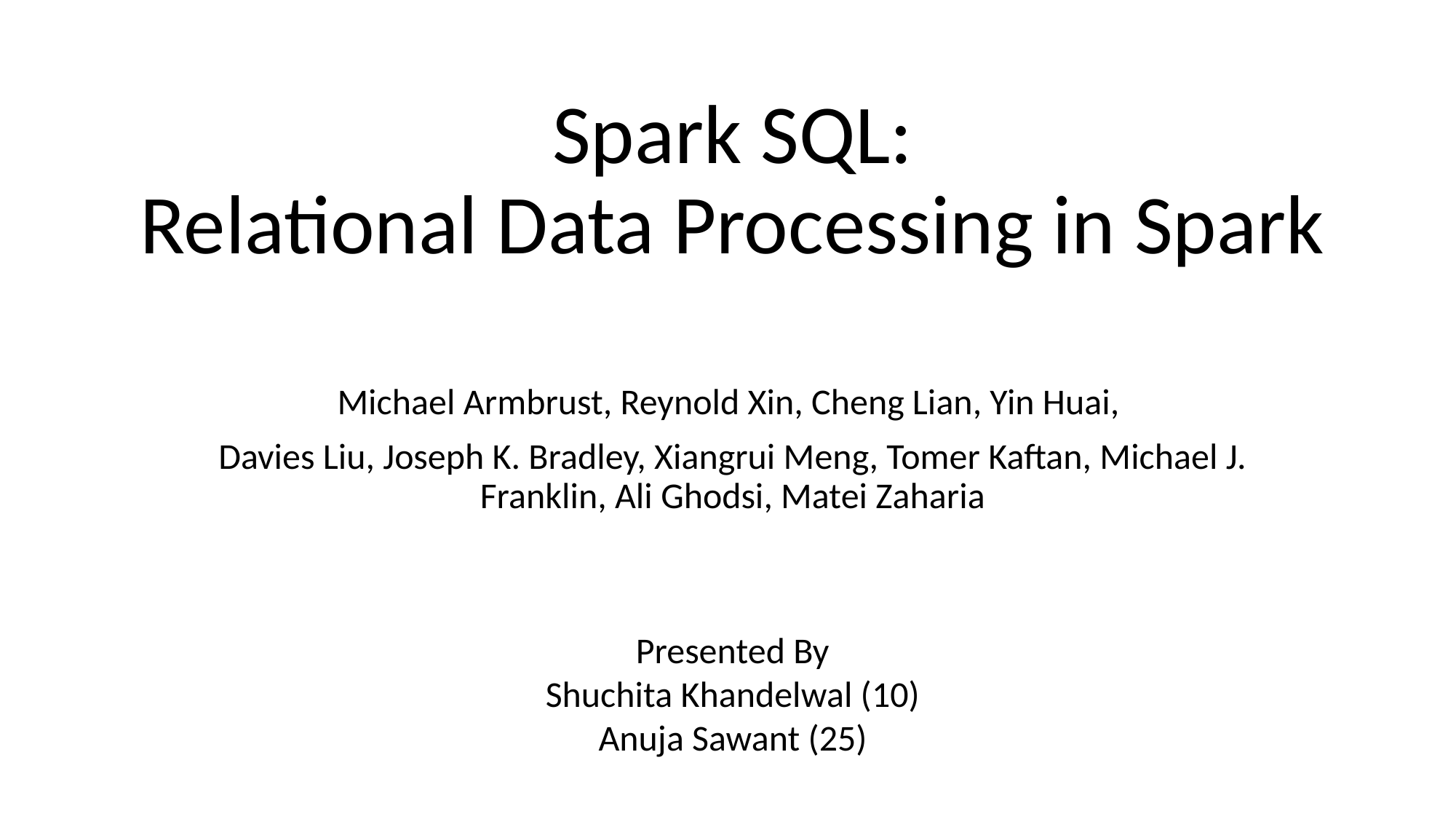

# Spark SQL: Relational Data Processing in Spark
Michael Armbrust, Reynold Xin, Cheng Lian, Yin Huai,
Davies Liu, Joseph K. Bradley, Xiangrui Meng, Tomer Kaftan, Michael J. Franklin, Ali Ghodsi, Matei Zaharia

Presented By
Shuchita Khandelwal (10)
Anuja Sawant (25)